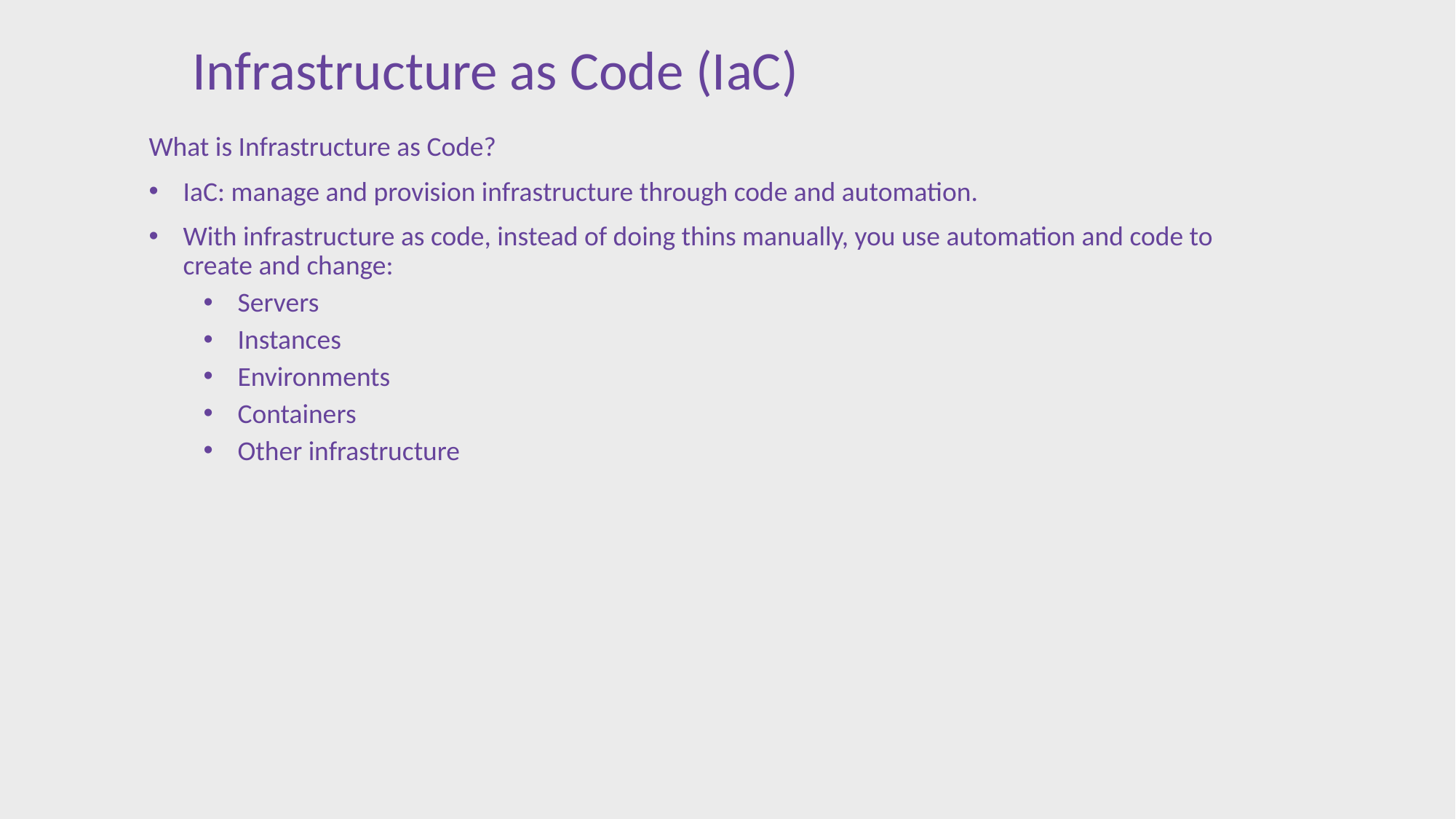

# Infrastructure as Code (IaC)
What is Infrastructure as Code?
IaC: manage and provision infrastructure through code and automation.
With infrastructure as code, instead of doing thins manually, you use automation and code to create and change:
Servers
Instances
Environments
Containers
Other infrastructure